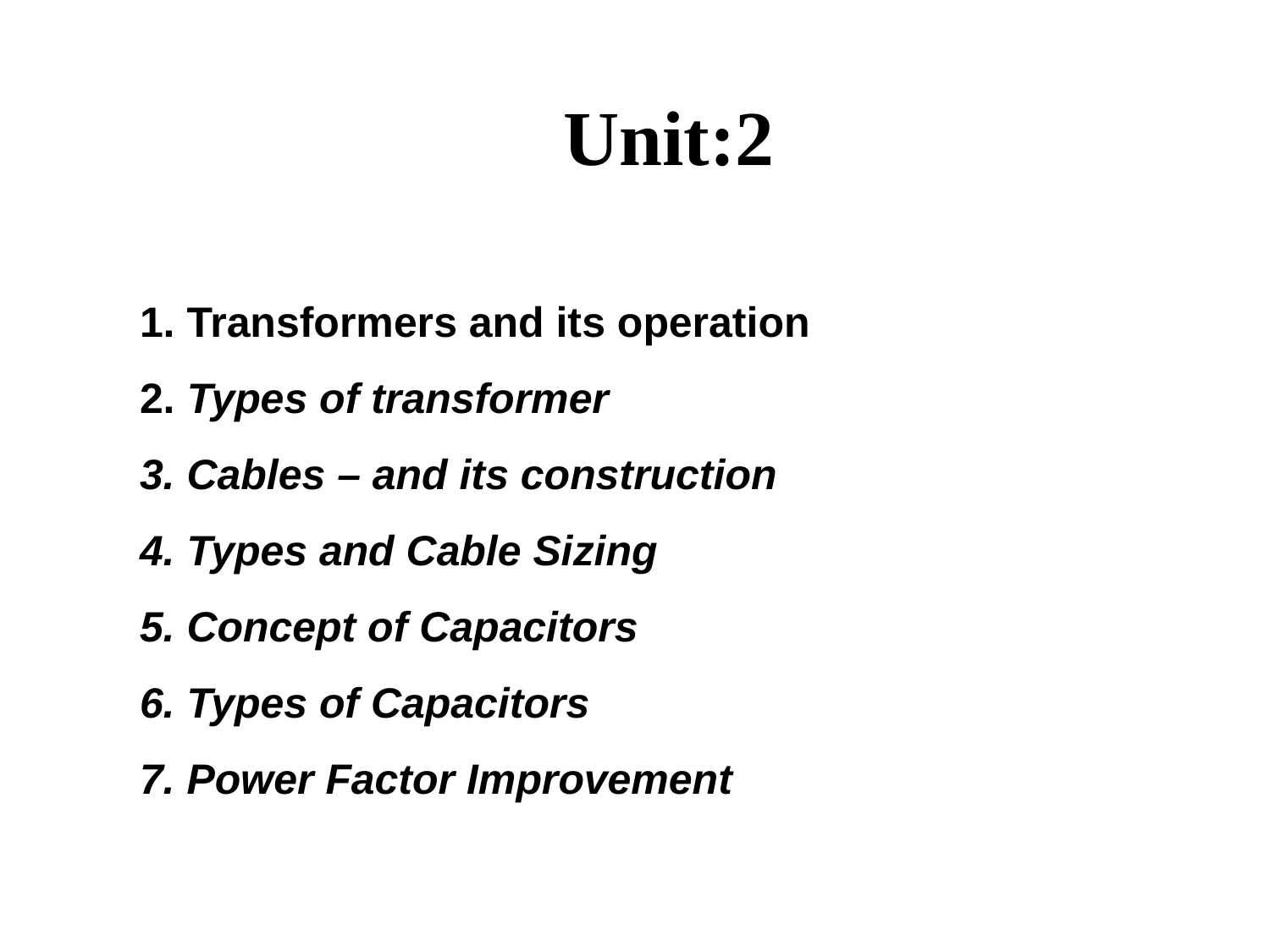

Unit:2
# 1. Transformers and its operation 2. Types of transformer 3. Cables – and its construction 4. Types and Cable Sizing 5. Concept of Capacitors 6. Types of Capacitors 7. Power Factor Improvement